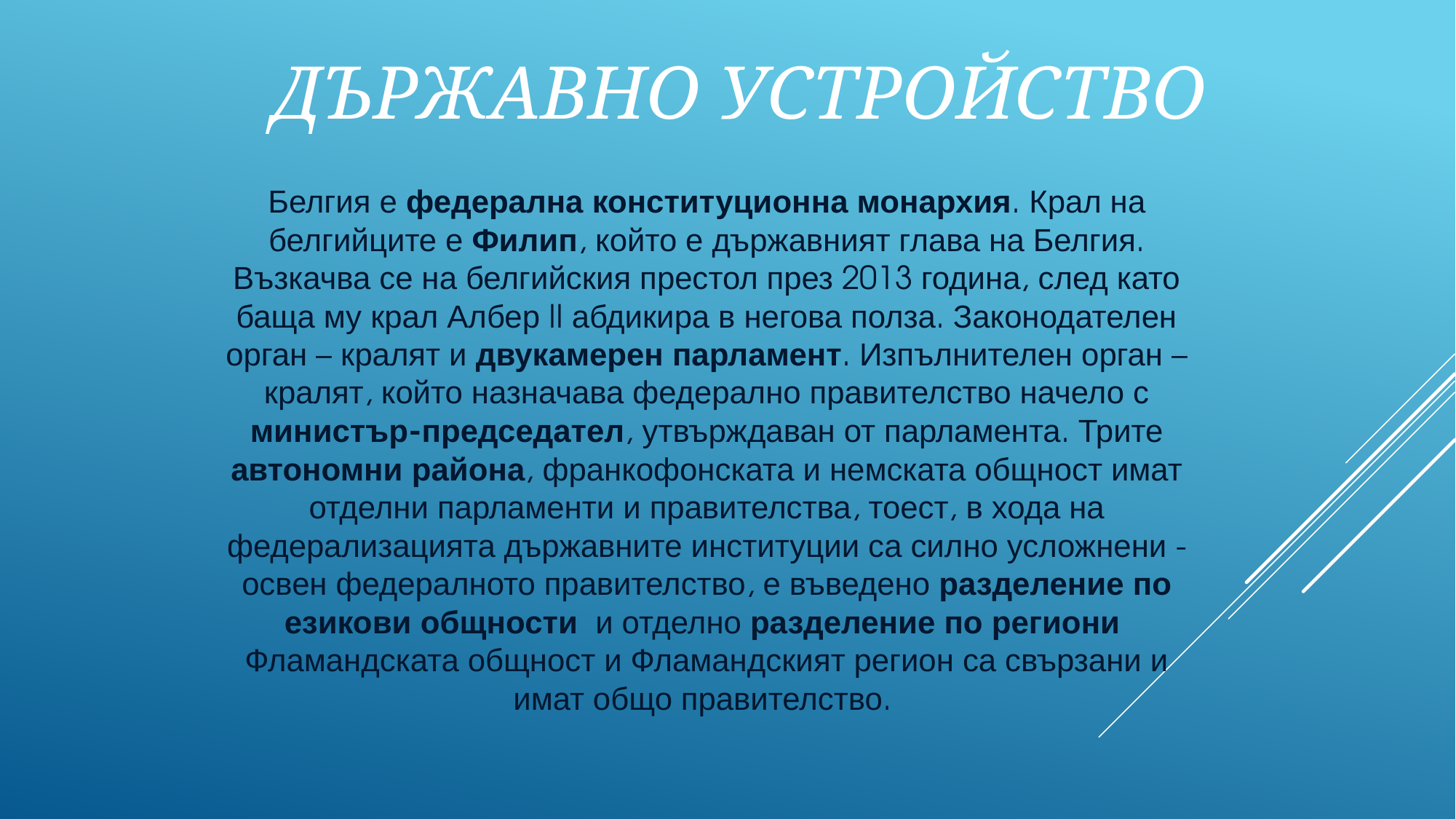

# Държавно устройство
Белгия е федерална конституционна монархия. Крал на белгийците е Филип, който е държавният глава на Белгия. Възкачва се на белгийския престол през 2013 година, след като баща му крал Албер II абдикира в негова полза. Законодателен орган – кралят и двукамерен парламент. Изпълнителен орган – кралят, който назначава федерално правителство начело с министър-председател, утвърждаван от парламента. Трите автономни района, франкофонската и немската общност имат отделни парламенти и правителства, тоест, в хода на федерализацията държавните институции са силно усложнени - освен федералното правителство, е въведено разделение по езикови общности  и отделно разделение по региони  Фламандската общност и Фламандският регион са свързани и имат общо правителство.